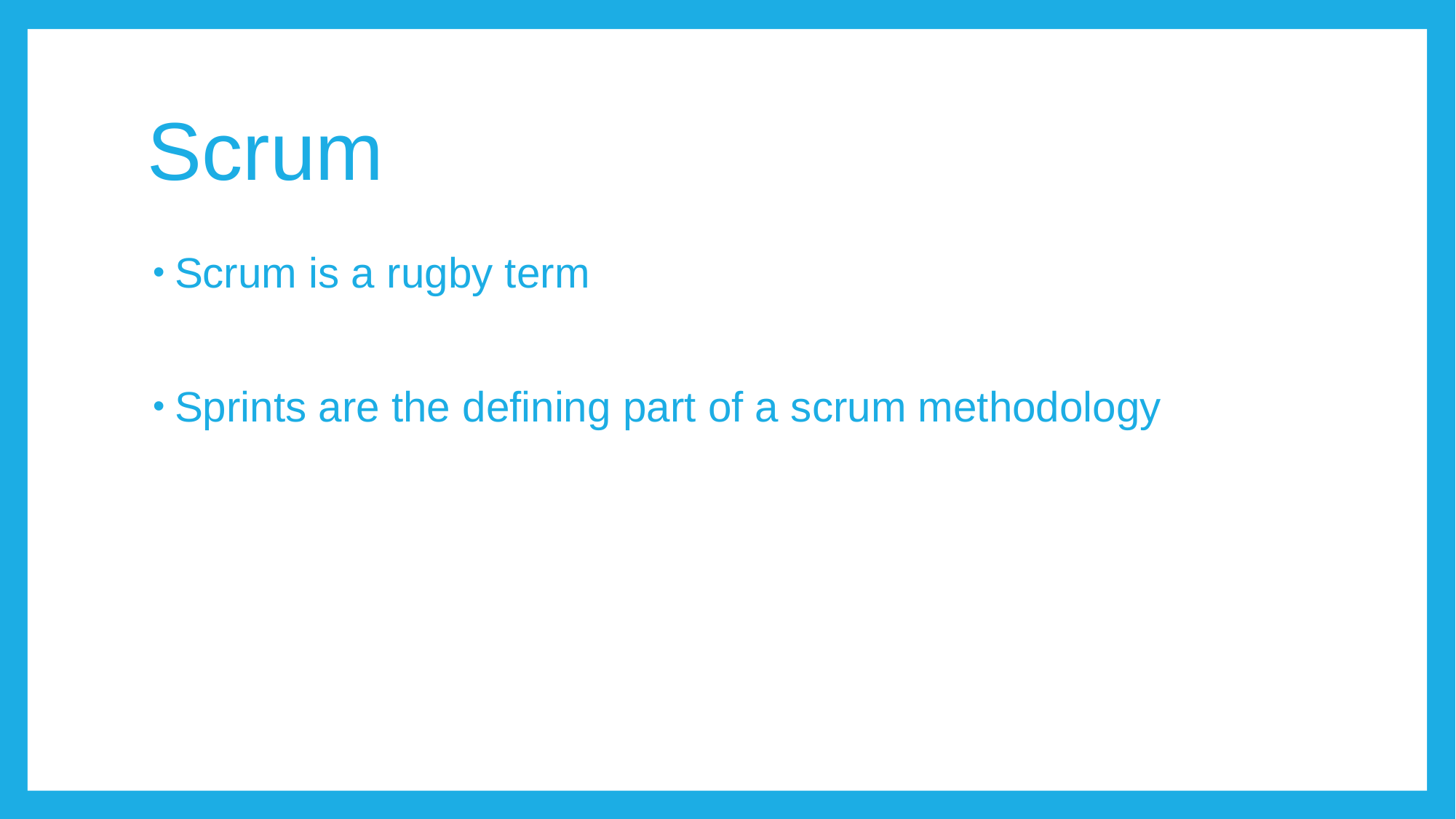

# Scrum
Scrum is a rugby term

Sprints are the defining part of a scrum methodology